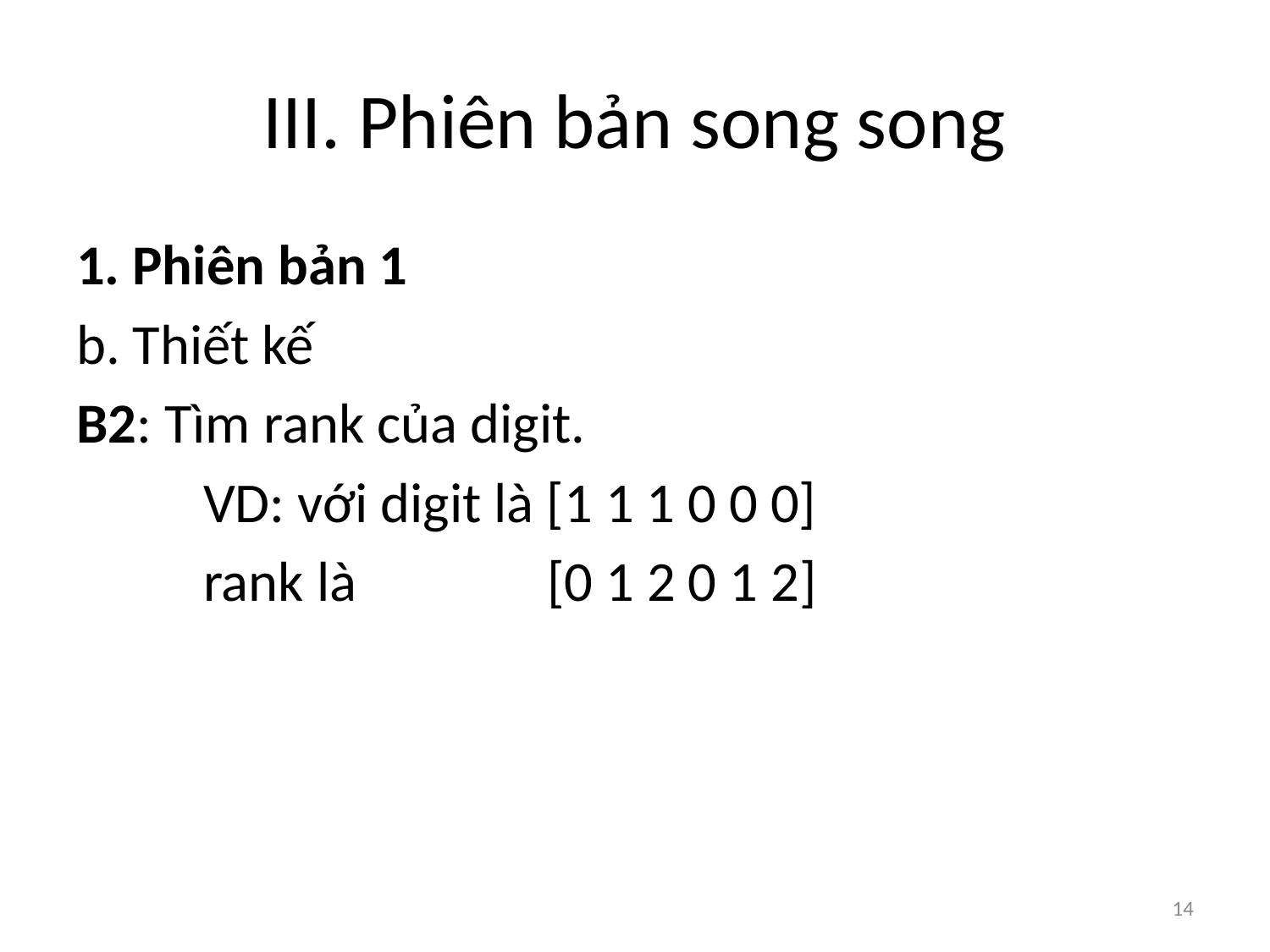

# III. Phiên bản song song
1. Phiên bản 1
b. Thiết kế
B2: Tìm rank của digit.
	VD: với digit là [1 1 1 0 0 0]
	rank là               [0 1 2 0 1 2]

14